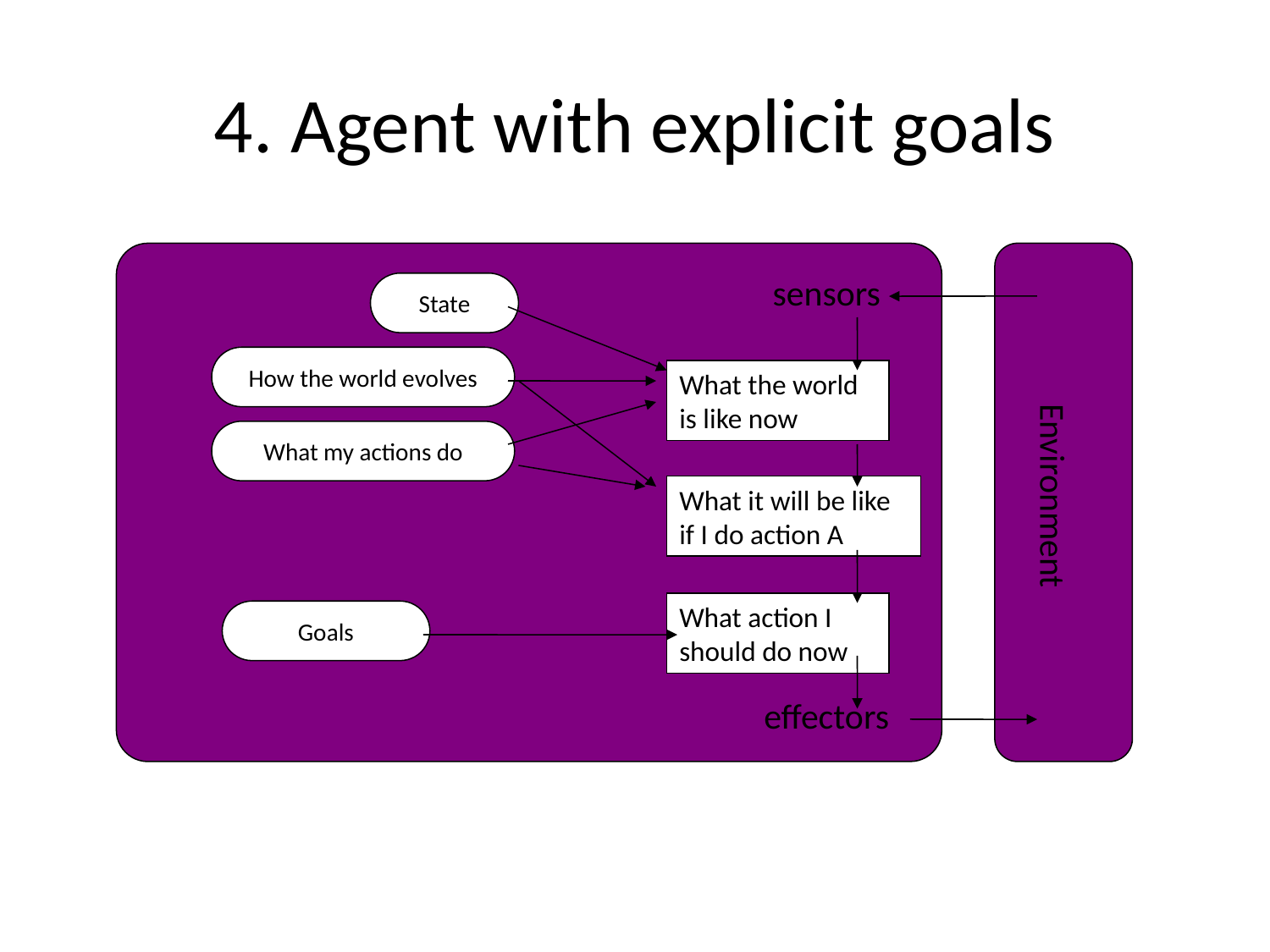

# 4. Agent with explicit goals

sensors
State

How the world evolves
What the world is like now

What my actions do

Environment
What it will be like if I do action A

What action I should do now
Goals

effectors